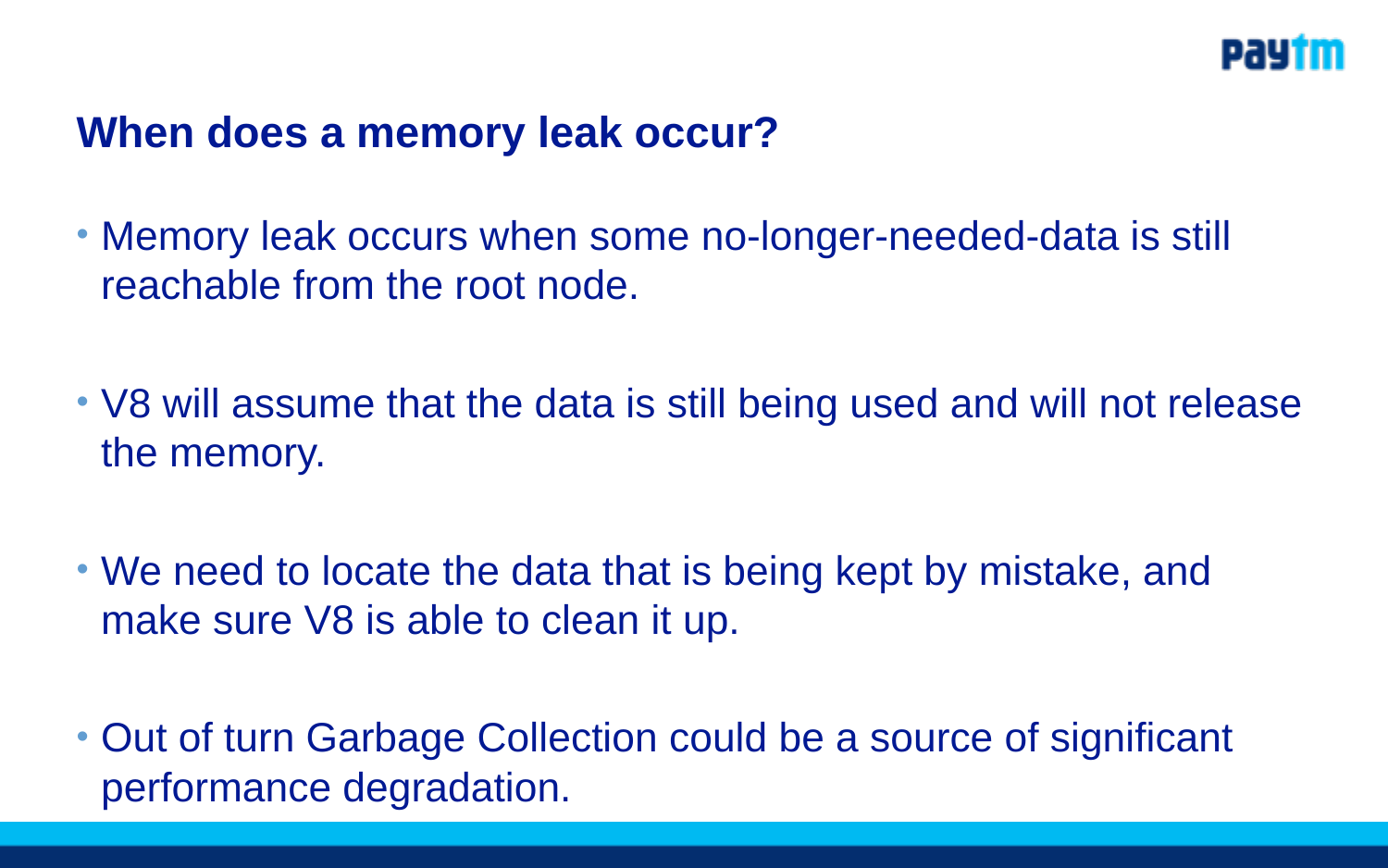

# When does a memory leak occur?
Memory leak occurs when some no-longer-needed-data is still reachable from the root node.

V8 will assume that the data is still being used and will not release the memory.

We need to locate the data that is being kept by mistake, and make sure V8 is able to clean it up.

Out of turn Garbage Collection could be a source of significant performance degradation.
3